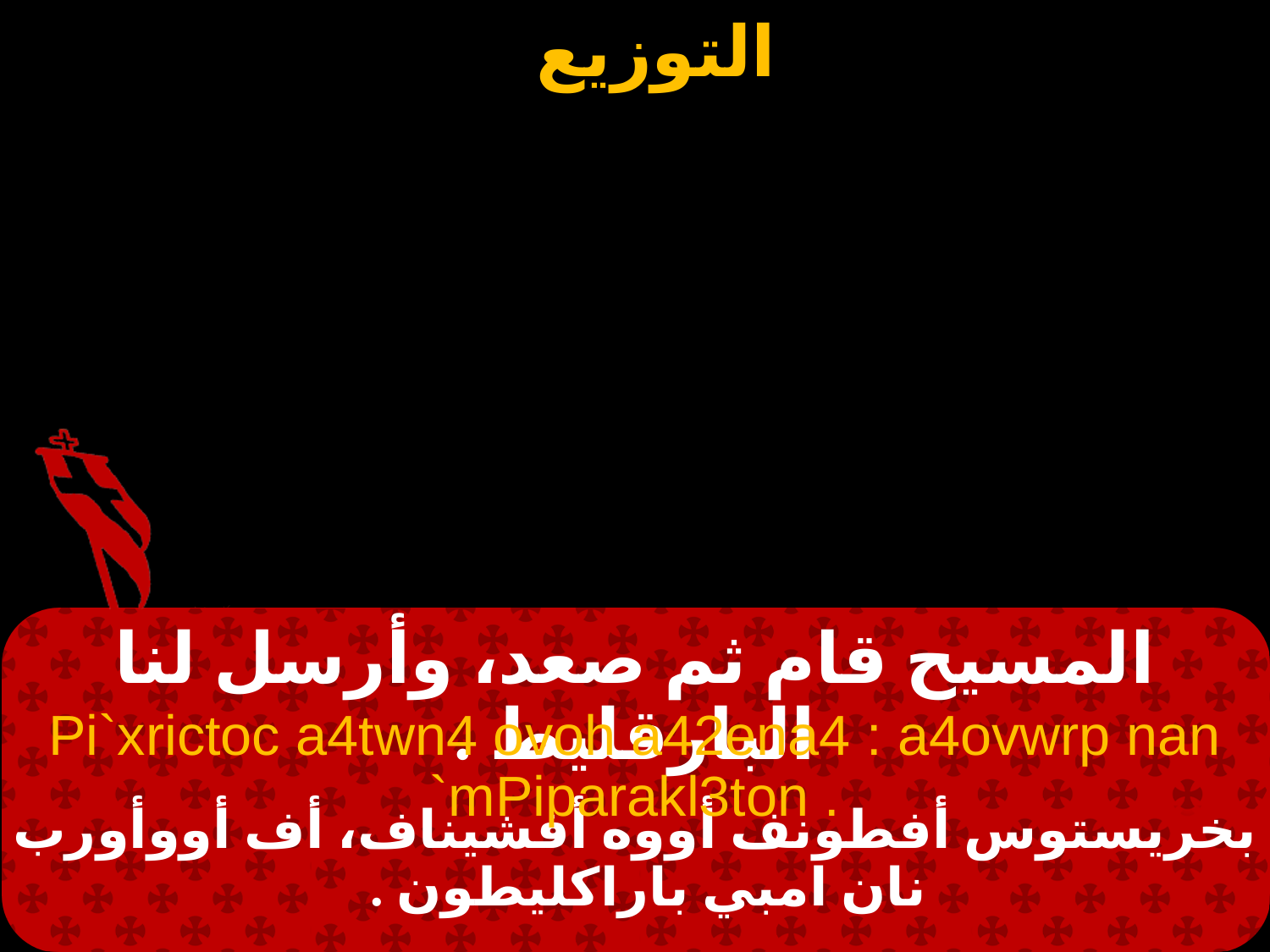

# المسيح قام ثم صعد، وأرسل لنا البارقليط .
Pi`xrictoc a4twn4 ovoh a42ena4 : a4ovwrp nan `mPiparakl3ton .
بخريستوس أفطونف أووه أفشيناف، أف أووأورب نان امبي باراكليطون .